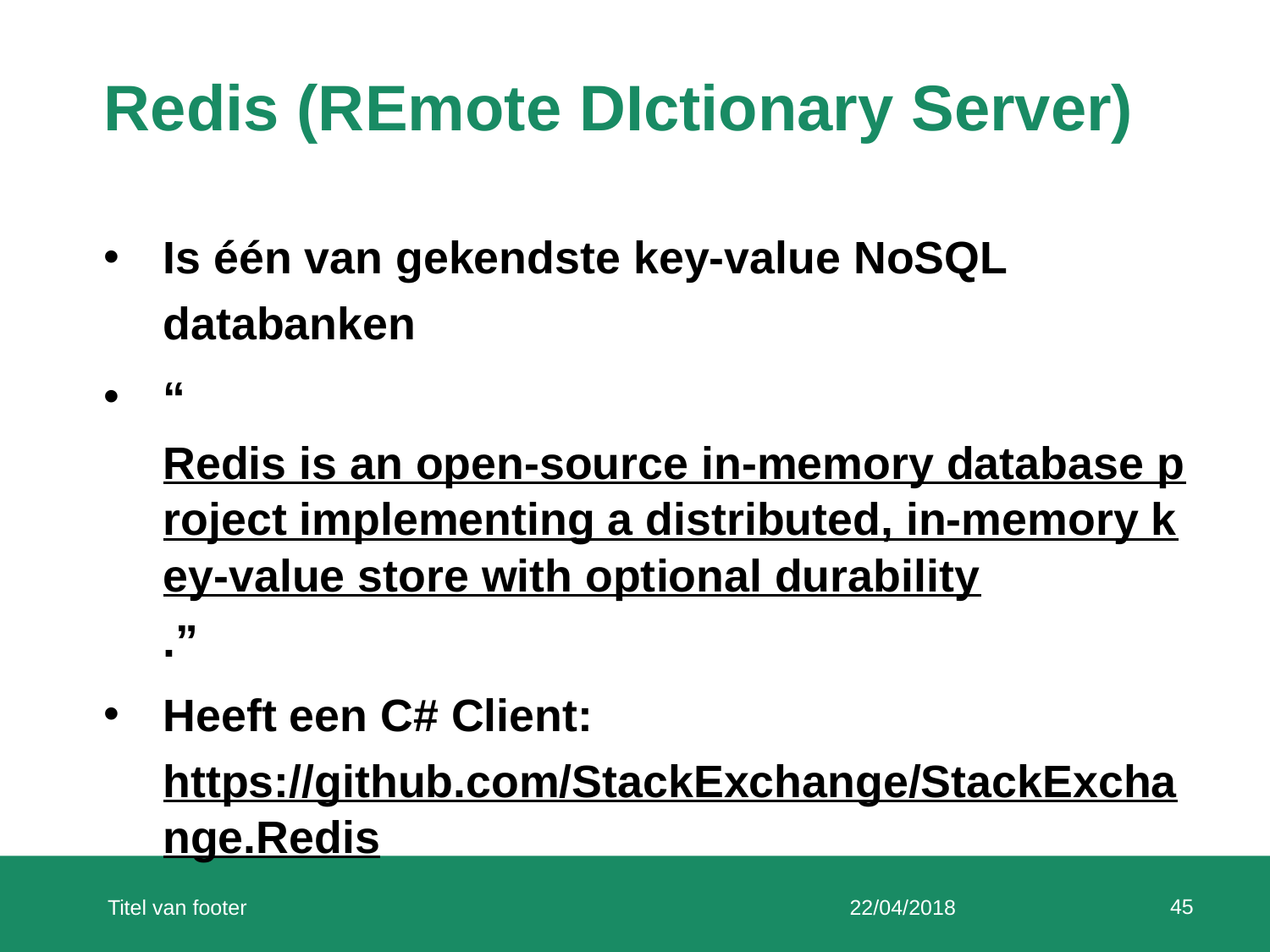

# Redis (REmote DIctionary Server)
Is één van gekendste key-value NoSQL databanken
“Redis is an open-source in-memory database project implementing a distributed, in-memory key-value store with optional durability.”
Heeft een C# Client: https://github.com/StackExchange/StackExchange.Redis
Wordt bijv gebruikt voor Stack Overflow
45
Titel van footer
22/04/2018